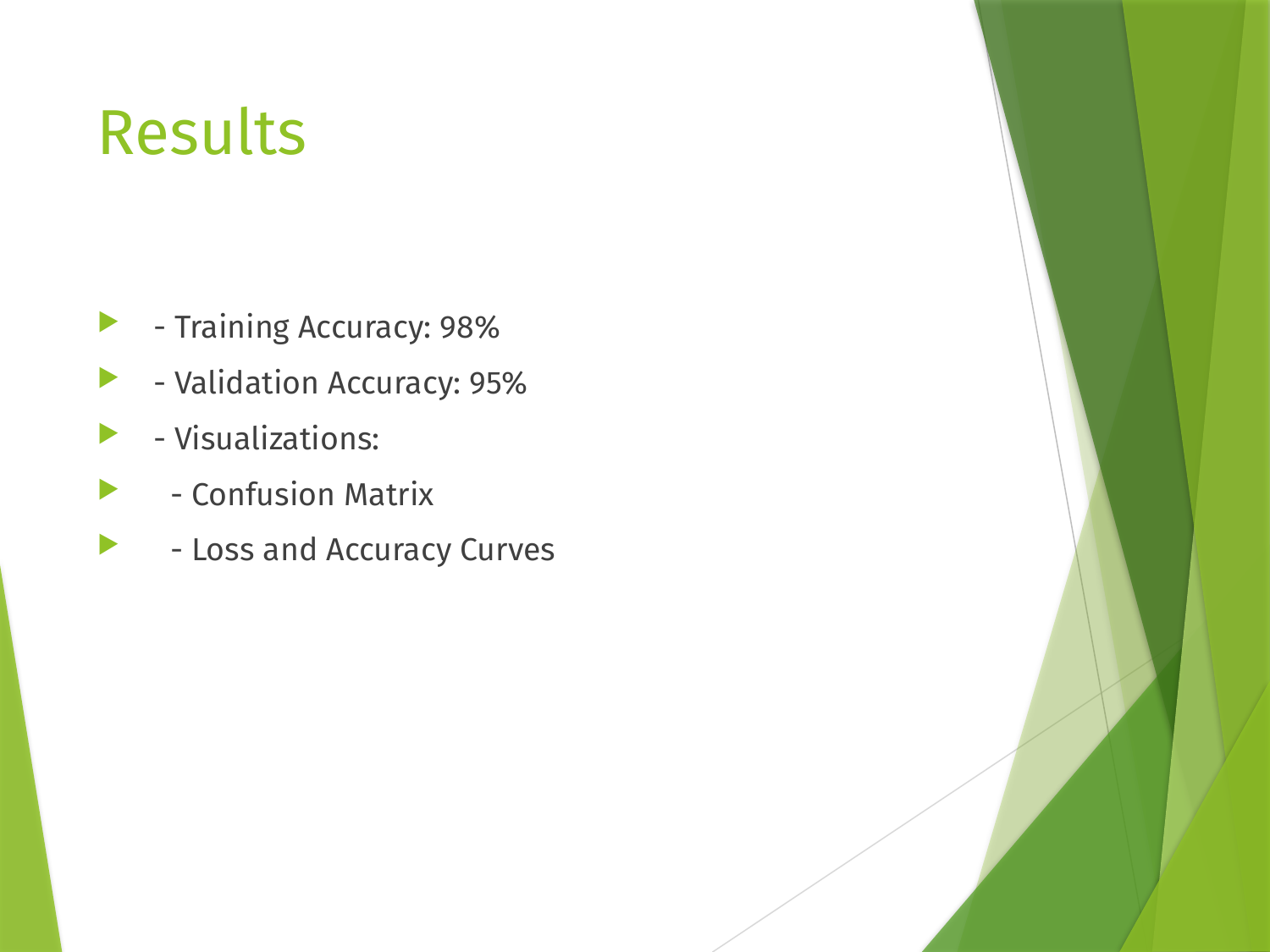

# Results
 - Training Accuracy: 98%
 - Validation Accuracy: 95%
 - Visualizations:
   - Confusion Matrix
   - Loss and Accuracy Curves